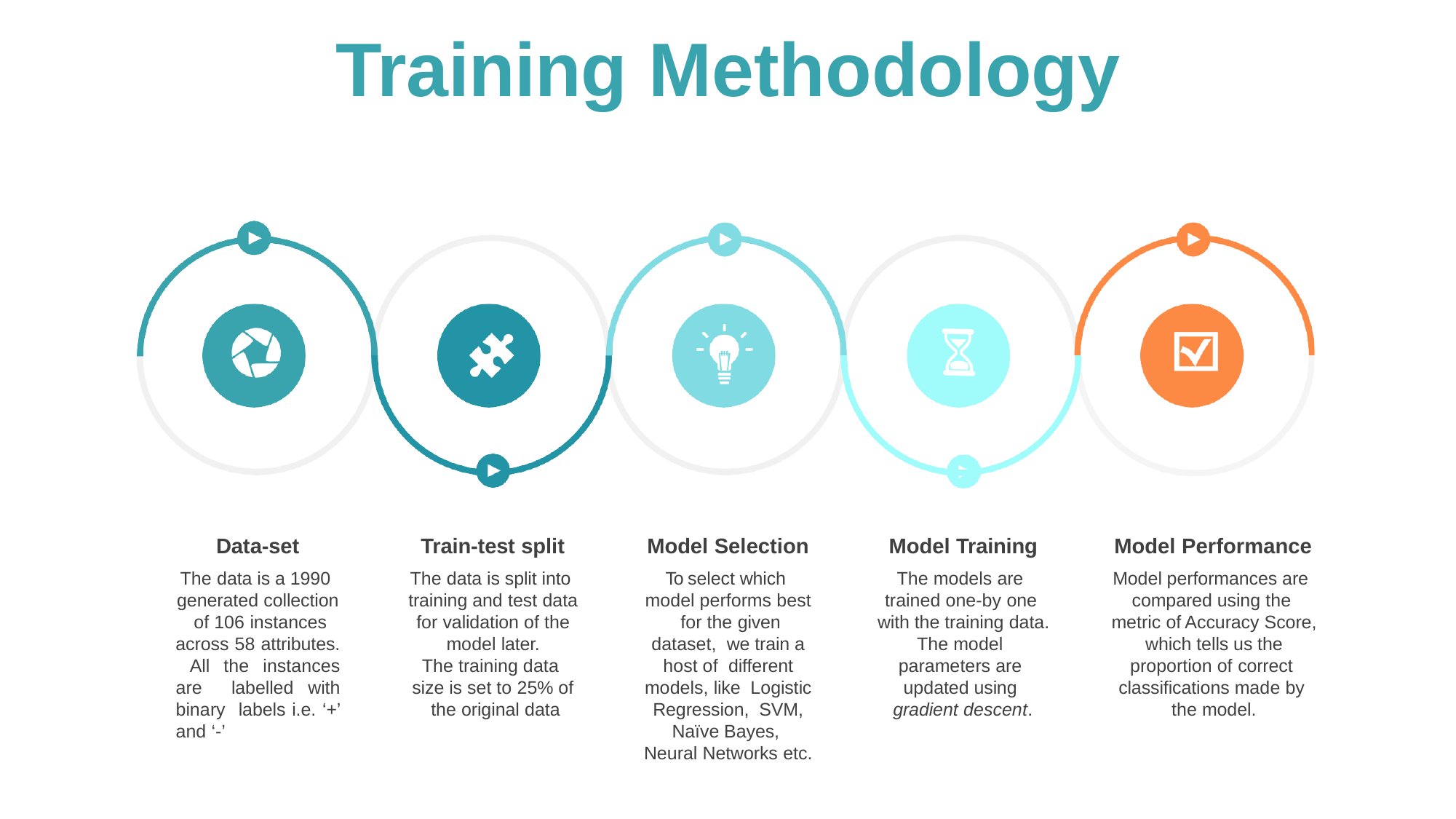

# Training Methodology

Data-set
The data is a 1990  generated collection  of 106 instances
across 58 attributes.  All the instances are  labelled with binary  labels i.e. ‘+’ and ‘-’
Train-test split
The data is split into  training and test data  for validation of the  model later.
The training data  size is set to 25% of  the original data
Model Selection
To select which  model performs best  for the given dataset,  we train a host of  different models, like  Logistic Regression,  SVM, Naïve Bayes,  Neural Networks etc.
Model Training
The models are  trained one-by one  with the training data.
The model  parameters are  updated using  gradient descent.
Model Performance
Model performances are  compared using the  metric of Accuracy Score,  which tells us the  proportion of correct  classifications made by  the model.